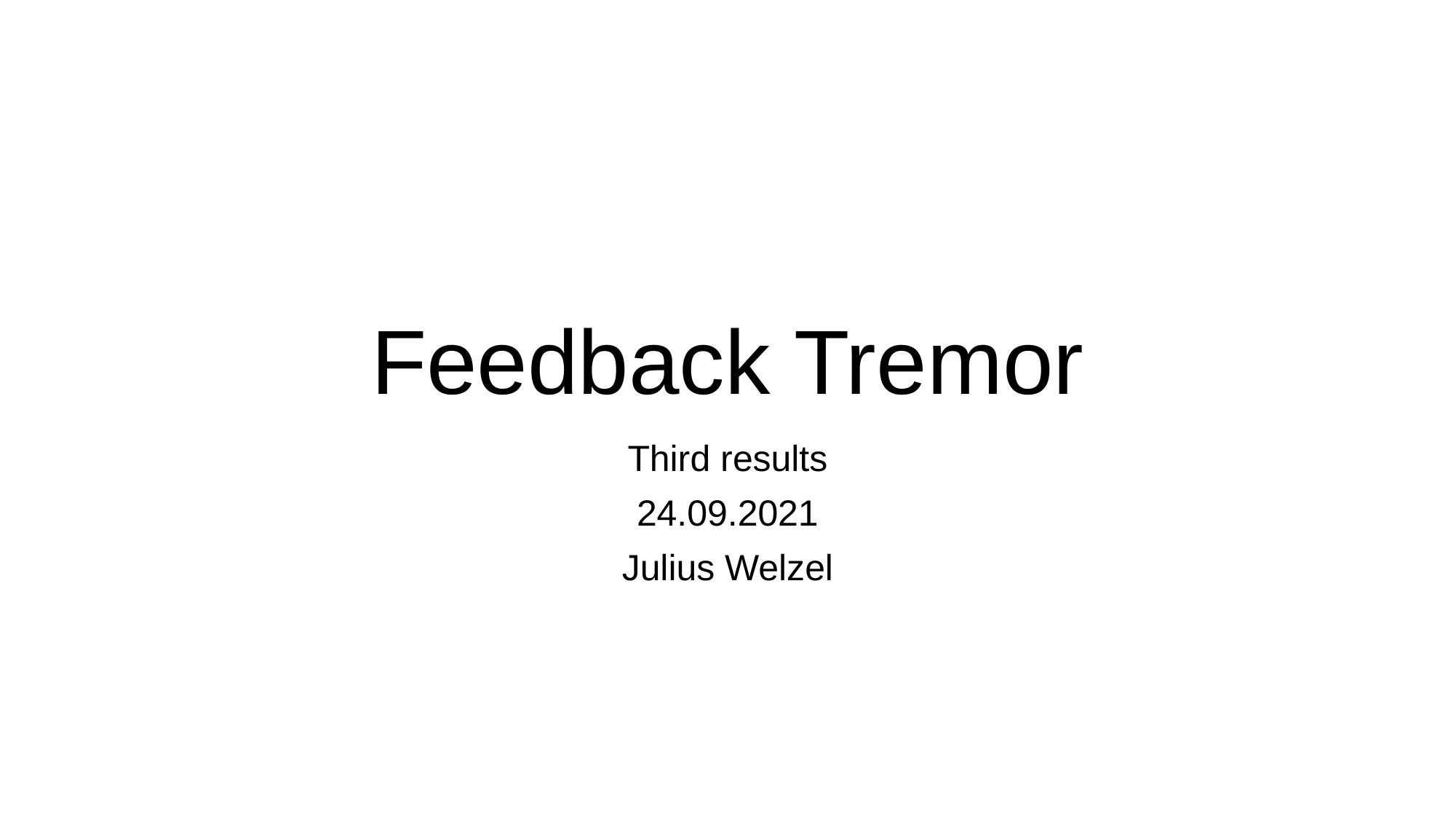

# Feedback Tremor
Third results
24.09.2021
Julius Welzel